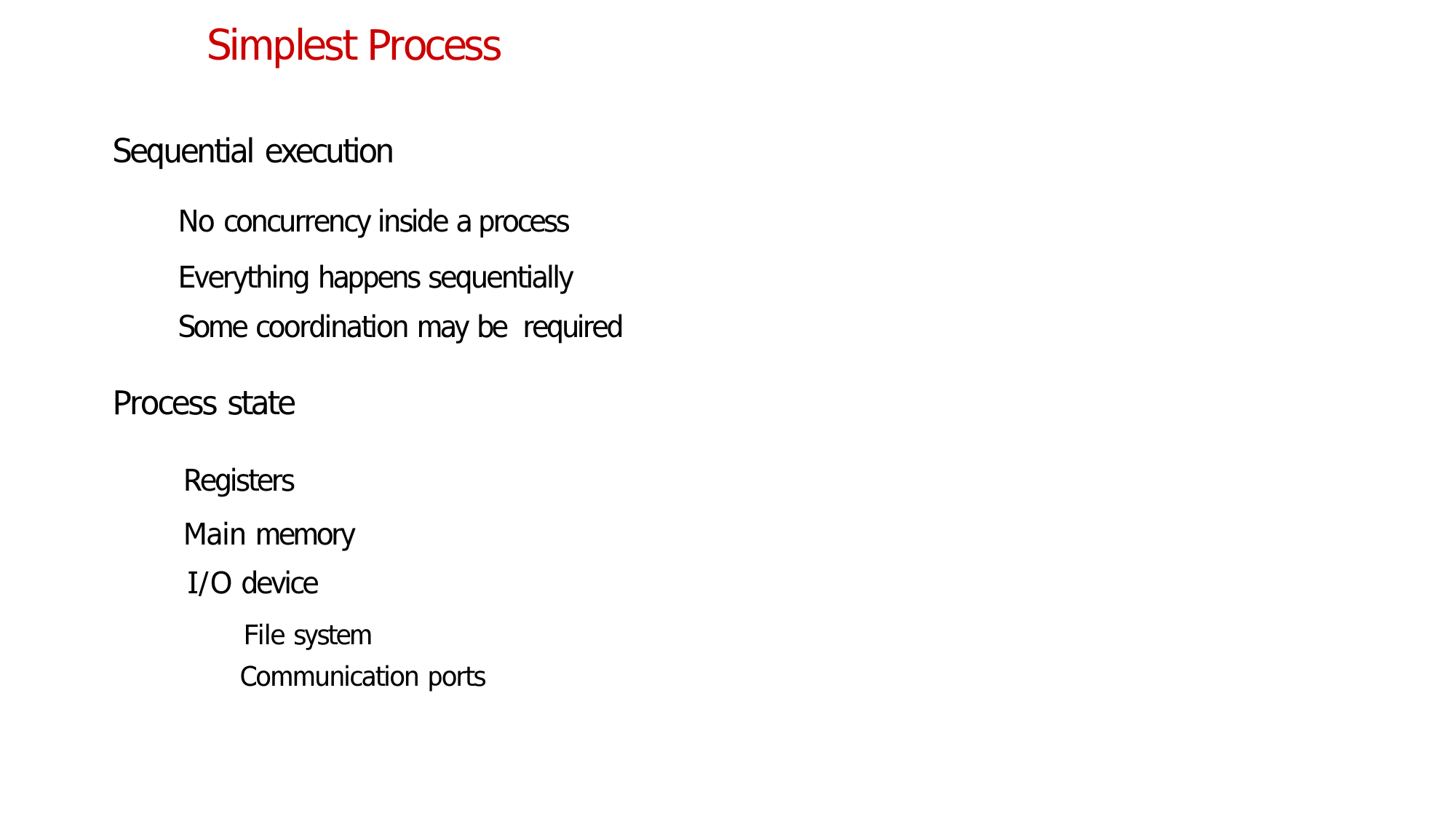

Simplest Process
Sequential execution
No concurrency inside a process
Everything happens sequentially
Some coordination may be required
Process state
Registers
Main memory
I/O device
File system
Communication ports